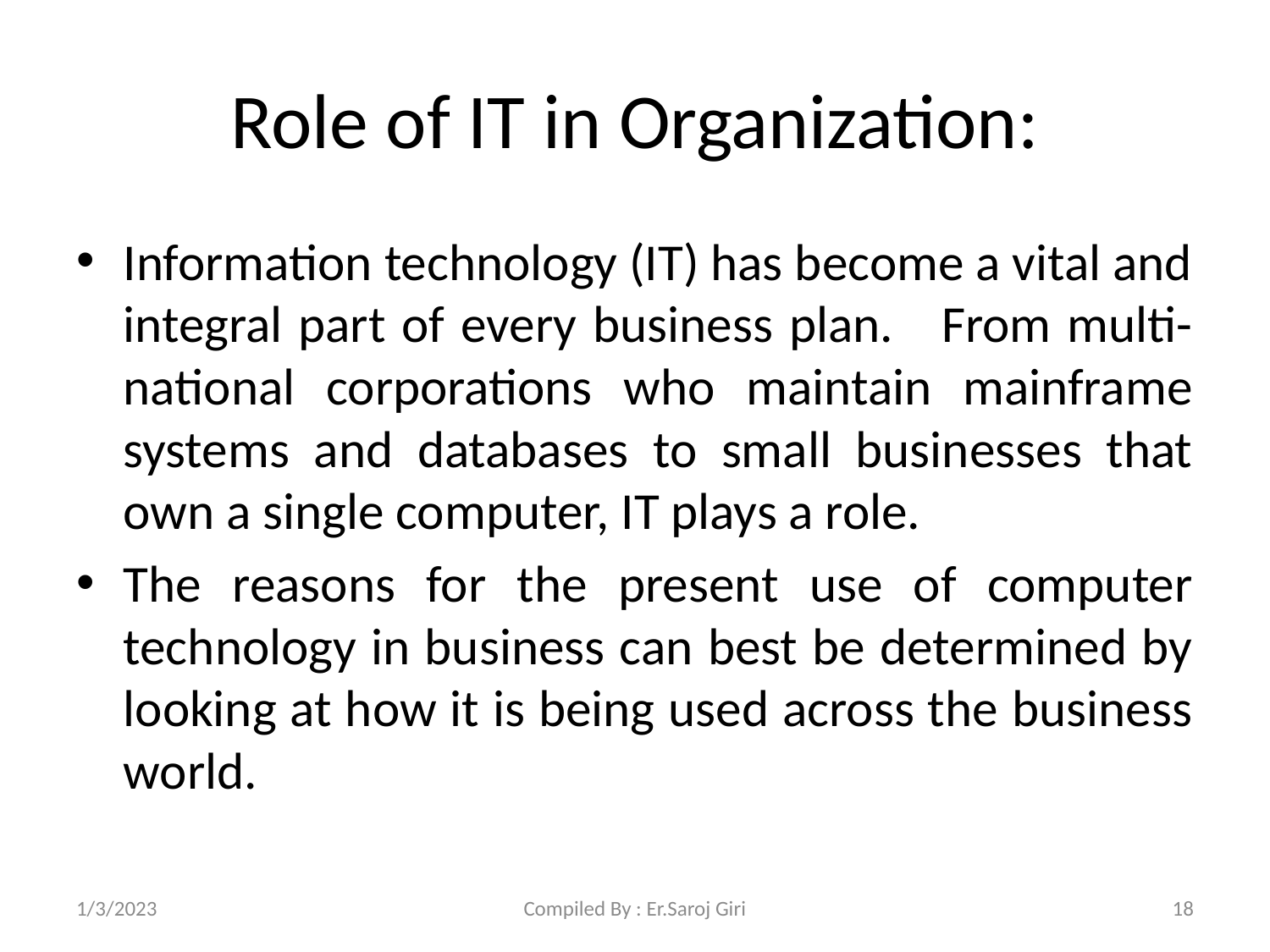

# Role of IT in Organization:
Information technology (IT) has become a vital and integral part of every business plan.   From multi-national corporations who maintain mainframe systems and databases to small businesses that own a single computer, IT plays a role.
The reasons for the present use of computer technology in business can best be determined by looking at how it is being used across the business world.
1/3/2023
Compiled By : Er.Saroj Giri
18